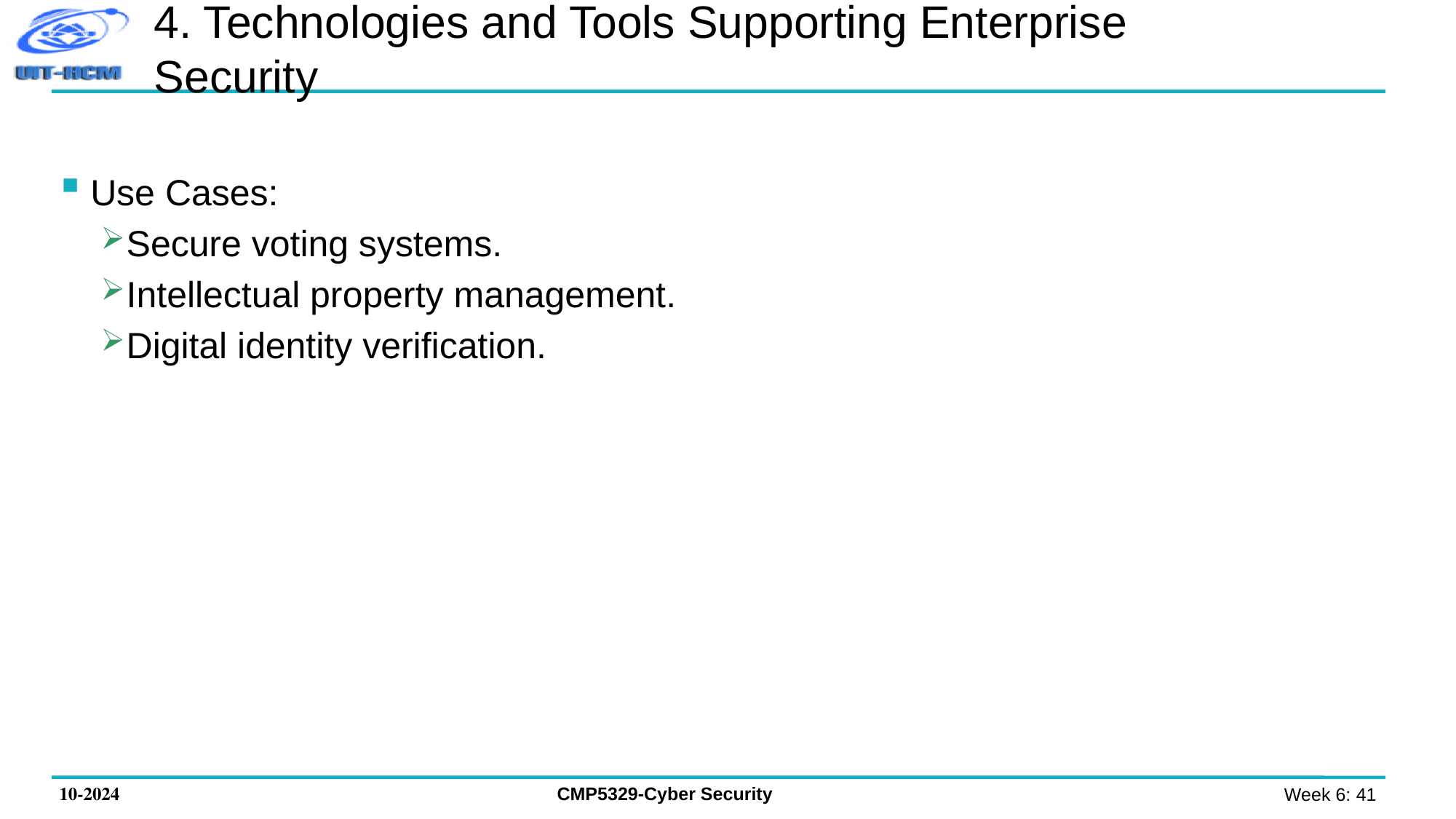

# 4. Technologies and Tools Supporting Enterprise Security

Use Cases:
Secure voting systems.
Intellectual property management.
Digital identity verification.